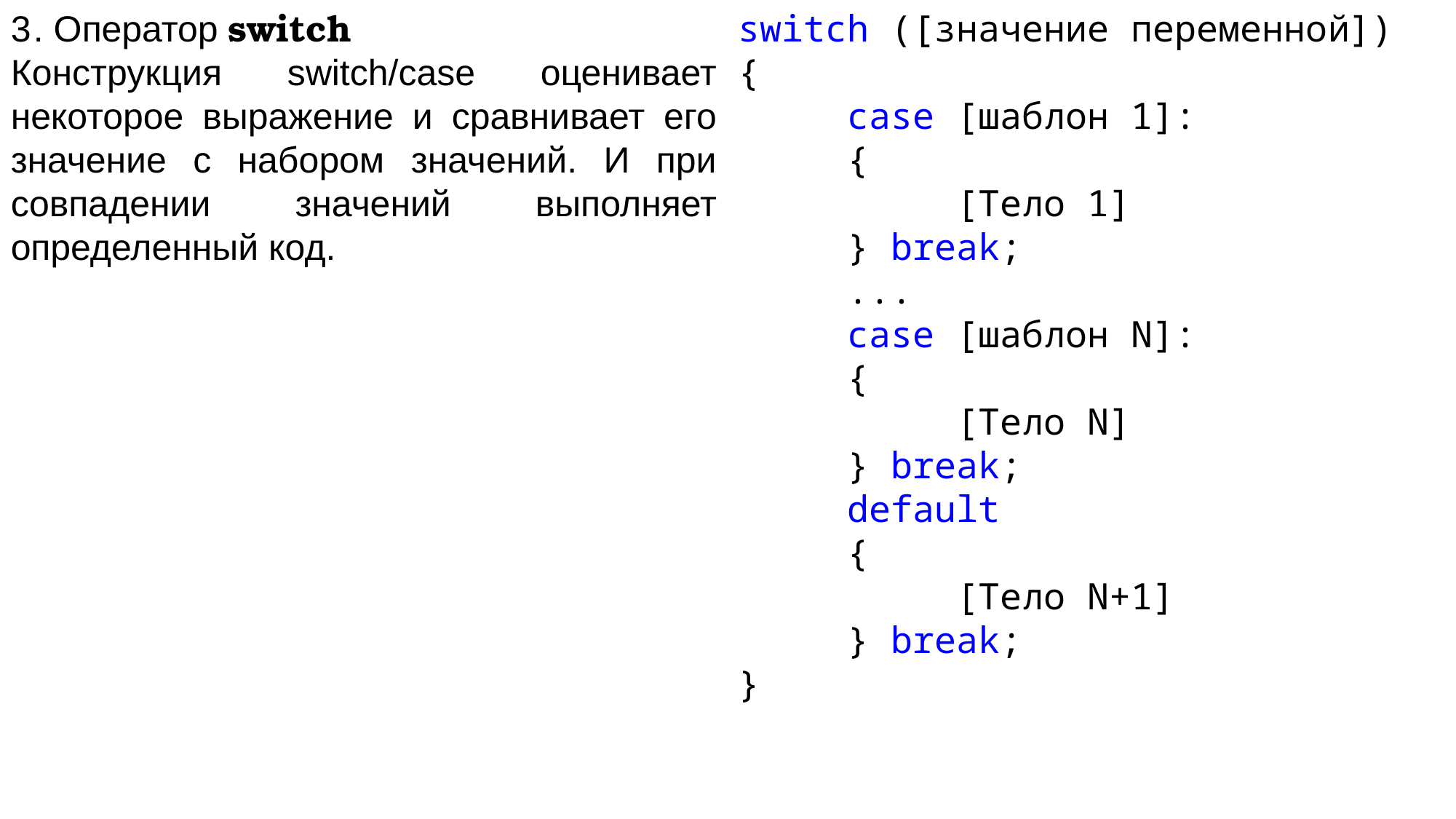

3. Оператор switch
Конструкция switch/case оценивает некоторое выражение и сравнивает его значение с набором значений. И при совпадении значений выполняет определенный код.
switch ([значение переменной])
{
	case [шаблон 1]:
	{
		[Тело 1]
	} break;
	...
	case [шаблон N]:
	{
		[Тело N]
	} break;
	default
	{
		[Тело N+1]
	} break;
}